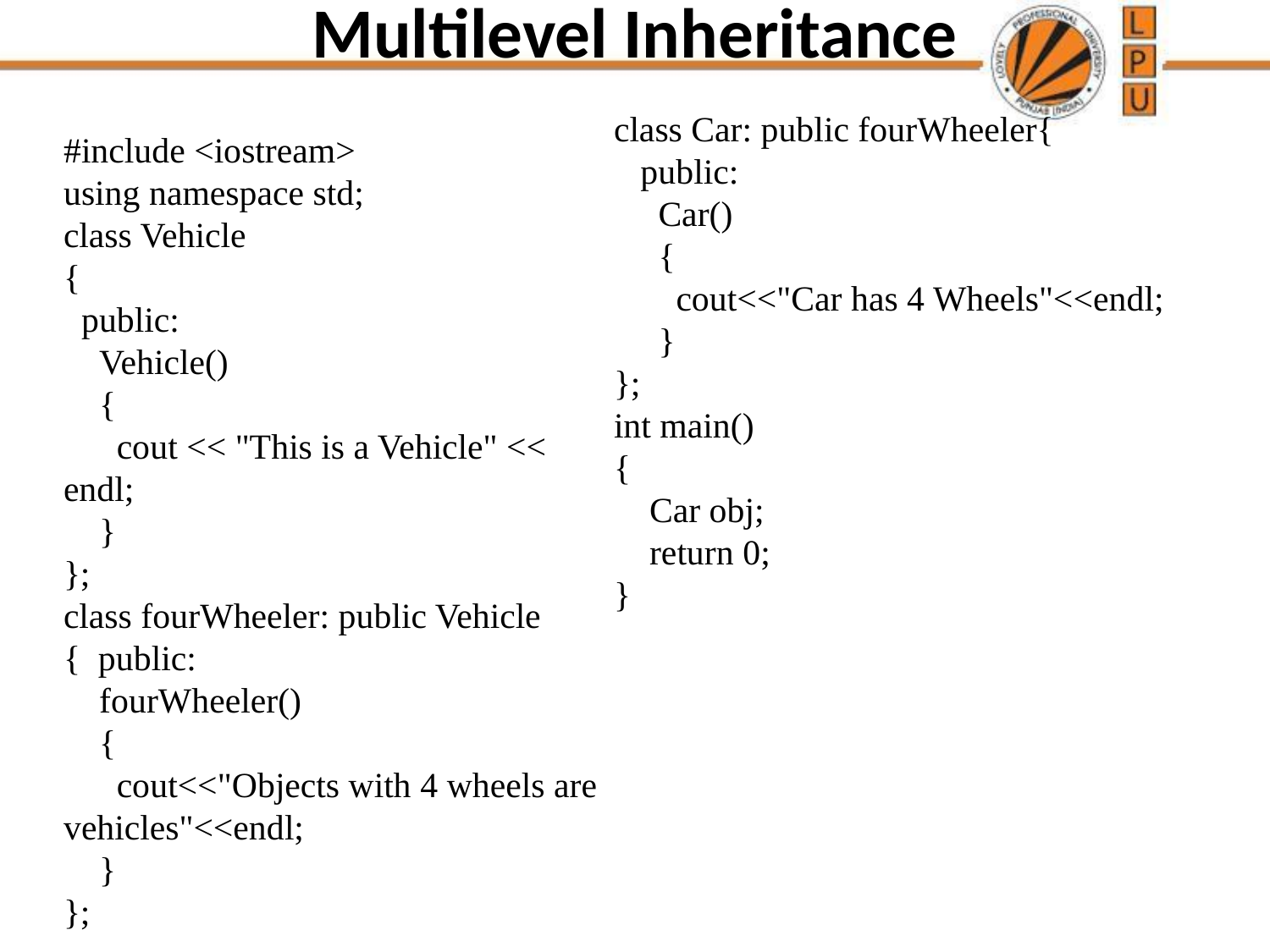

# Multilevel Inheritance
class Car: public fourWheeler{
   public:
     Car()
     {
       cout<<"Car has 4 Wheels"<<endl;
     }
};
int main()
{
    Car obj;
    return 0;
}

#include <iostream>
using namespace std;
class Vehicle
{
  public:
    Vehicle()
    {
      cout << "This is a Vehicle" << endl;
    }
};
class fourWheeler: public Vehicle
{  public:
    fourWheeler()
    {
      cout<<"Objects with 4 wheels are vehicles"<<endl;
    }
};